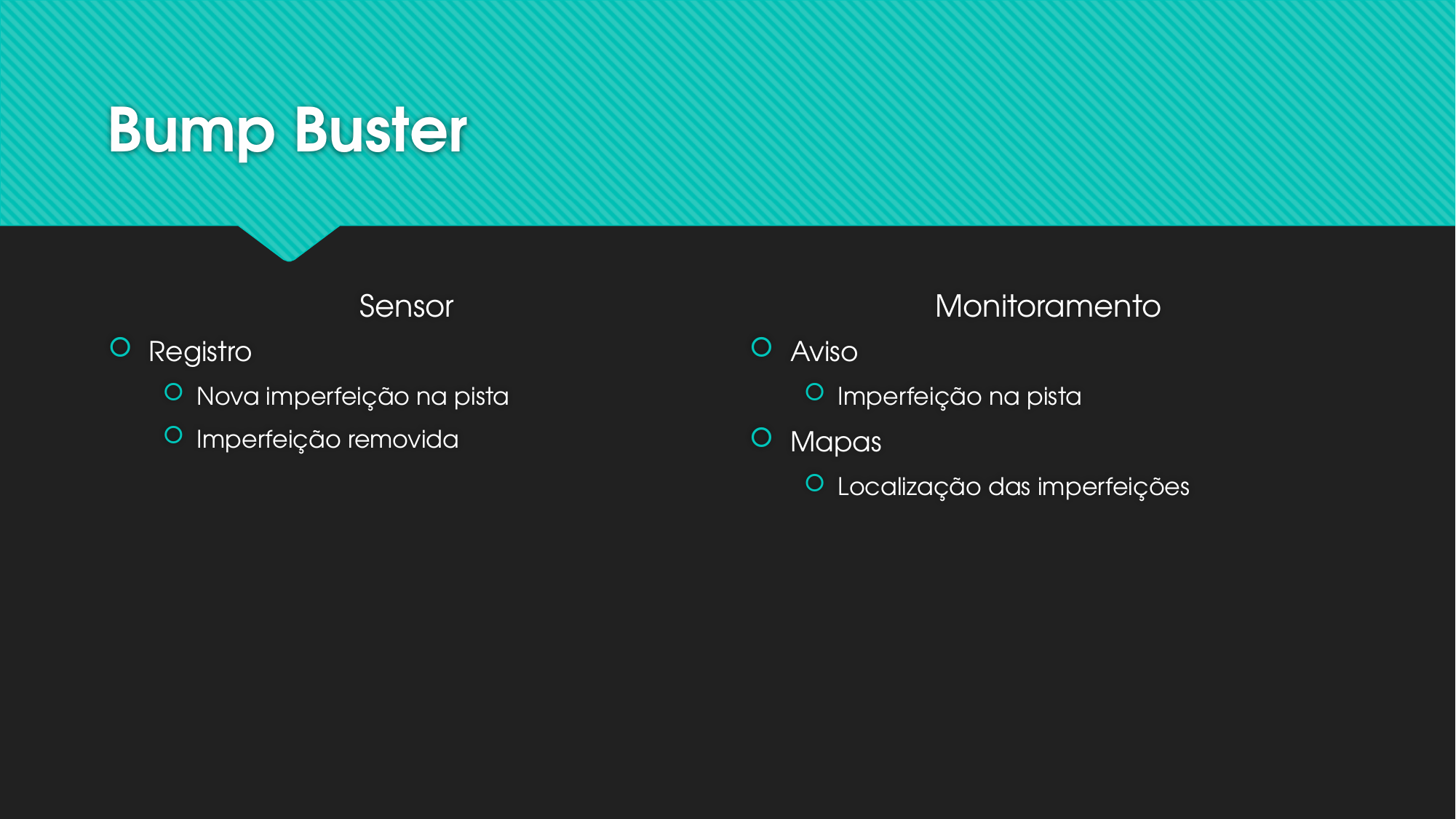

# Bump Buster
Sensor
Monitoramento
Registro
Nova imperfeição na pista
Imperfeição removida
Aviso
Imperfeição na pista
Mapas
Localização das imperfeições